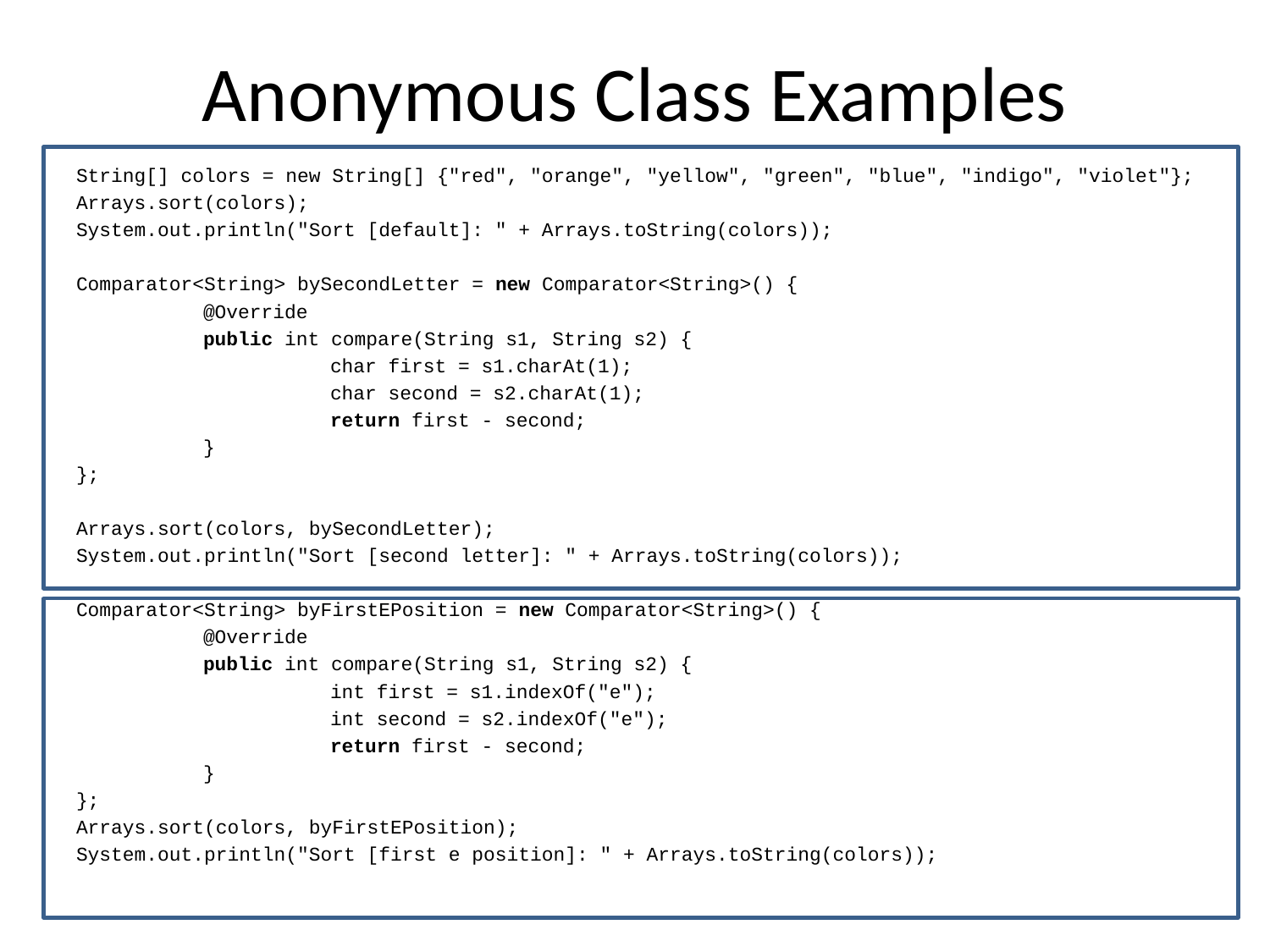

# Anonymous Class Examples

String[] colors = new String[] {"red", "orange", "yellow", "green", "blue", "indigo", "violet"};
Arrays.sort(colors);
System.out.println("Sort [default]: " + Arrays.toString(colors));

Comparator<String> bySecondLetter = new Comparator<String>() {
	@Override
	public int compare(String s1, String s2) {
		char first = s1.charAt(1);
		char second = s2.charAt(1);
		return first - second;
	}
};

Arrays.sort(colors, bySecondLetter);
System.out.println("Sort [second letter]: " + Arrays.toString(colors));

Comparator<String> byFirstEPosition = new Comparator<String>() {
	@Override
	public int compare(String s1, String s2) {
		int first = s1.indexOf("e");
		int second = s2.indexOf("e");
		return first - second;
	}
};
Arrays.sort(colors, byFirstEPosition);
System.out.println("Sort [first e position]: " + Arrays.toString(colors));